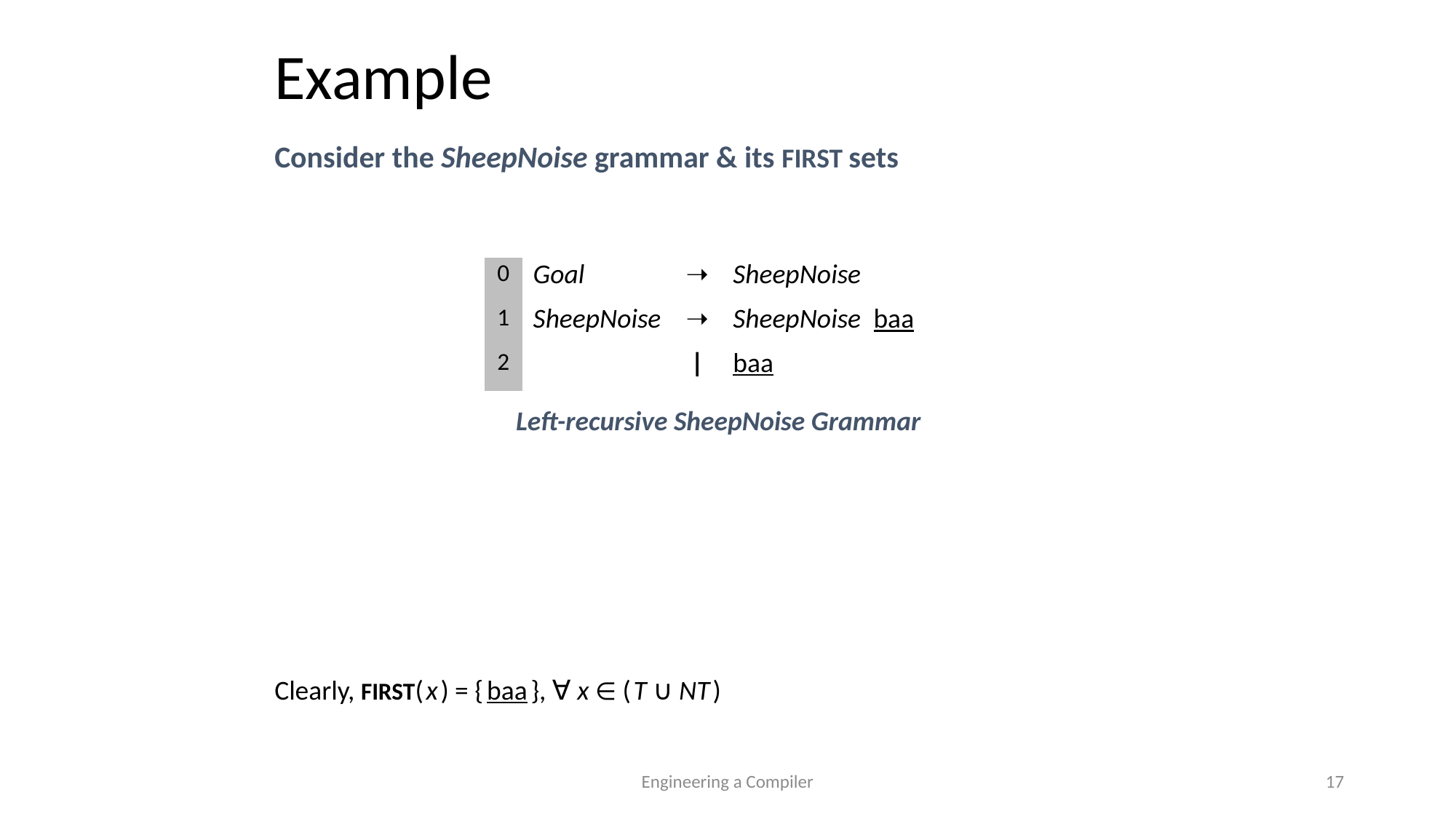

# Example
Consider the SheepNoise grammar & its FIRST sets
| 0 | Goal | ➝ | SheepNoise |
| --- | --- | --- | --- |
| 1 | SheepNoise | ➝ | SheepNoise baa |
| 2 |  | | | baa |
| Left-recursive SheepNoise Grammar |  |  |  |
Clearly, FIRST( x ) = { baa }, ∀ x ∈ ( T ∪ NT )
Engineering a Compiler
17